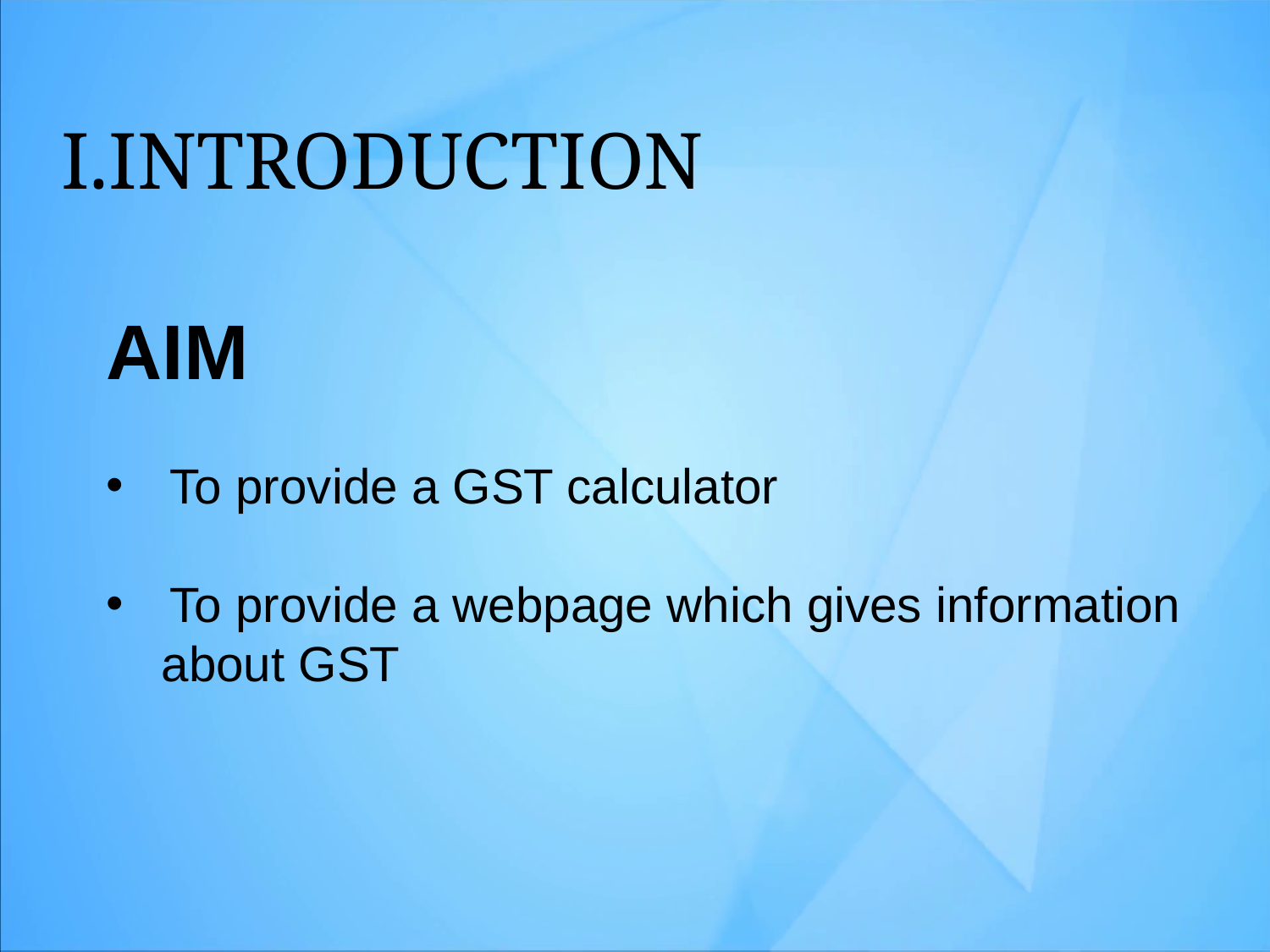

I.INTRODUCTION

AIM

To provide a GST calculator

To provide a webpage which gives information
    about GST